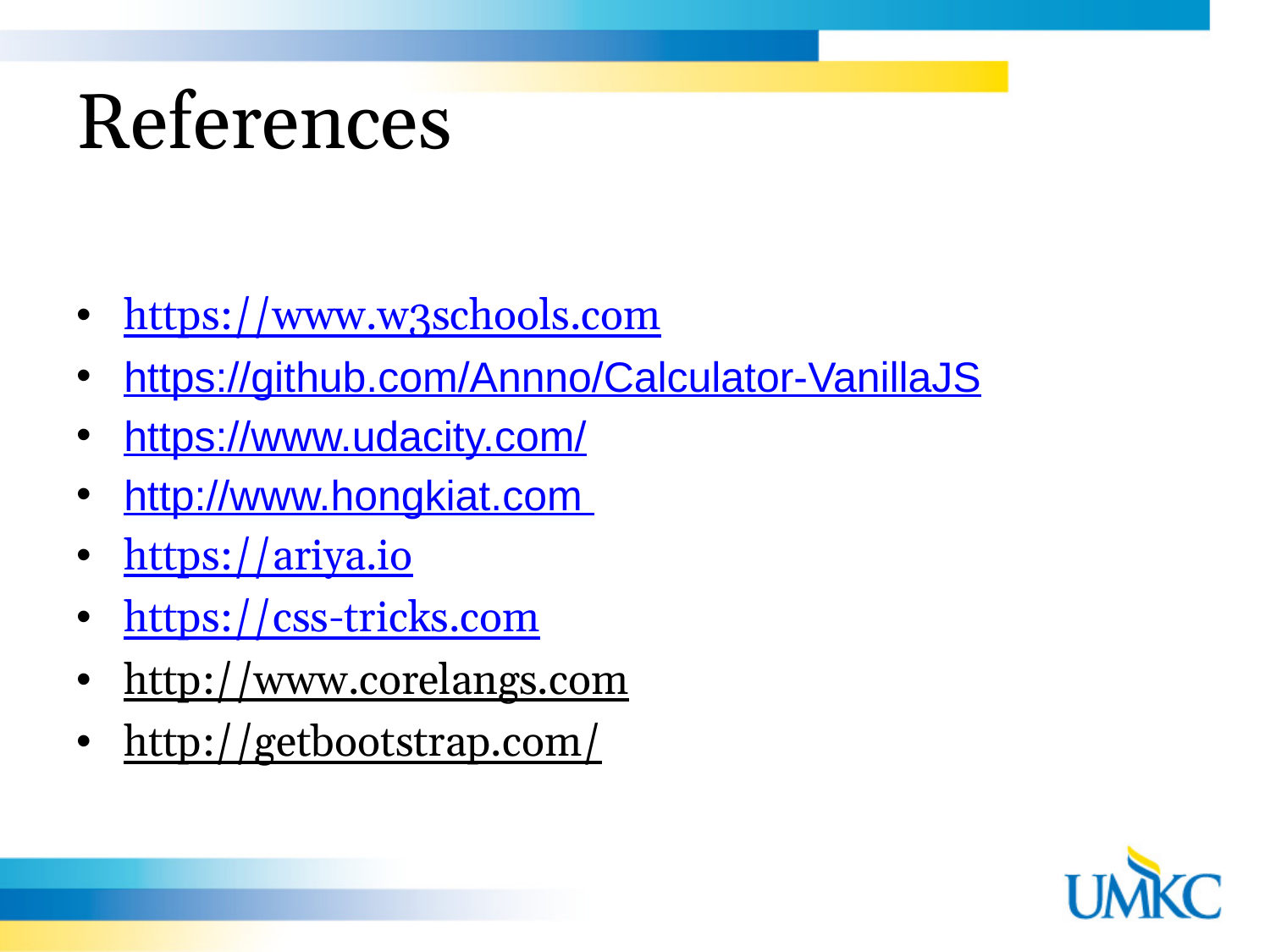

# References

https://www.w3schools.com
https://github.com/Annno/Calculator-VanillaJS
https://www.udacity.com/
http://www.hongkiat.com
https://ariya.io
https://css-tricks.com
http://www.corelangs.com
http://getbootstrap.com/